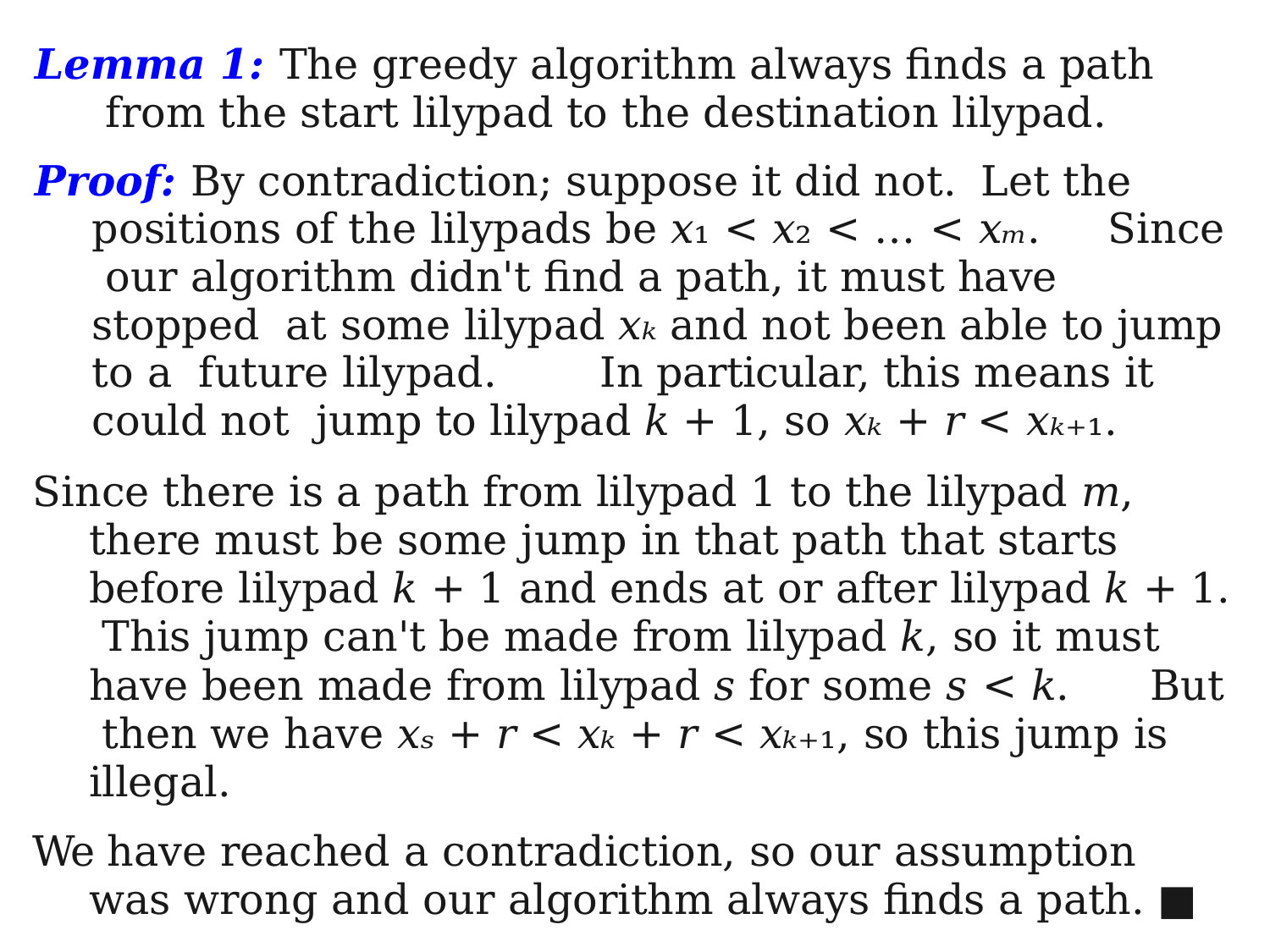

Lemma 1: The greedy algorithm always finds a path  from the start lilypad to the destination lilypad.
Proof: By contradiction; suppose it did not.	Let the  positions of the lilypads be x₁ < x₂ < … < xₘ.	Since  our algorithm didn't find a path, it must have stopped  at some lilypad xₖ and not been able to jump to a  future lilypad.	In particular, this means it could not  jump to lilypad k + 1, so xₖ + r < xₖ₊₁.
Since there is a path from lilypad 1 to the lilypad m,  there must be some jump in that path that starts  before lilypad k + 1 and ends at or after lilypad k + 1.  This jump can't be made from lilypad k, so it must  have been made from lilypad s for some s < k.	But  then we have xₛ + r < xₖ + r < xₖ₊₁, so this jump is  illegal.
We have reached a contradiction, so our assumption  was wrong and our algorithm always finds a path. ■